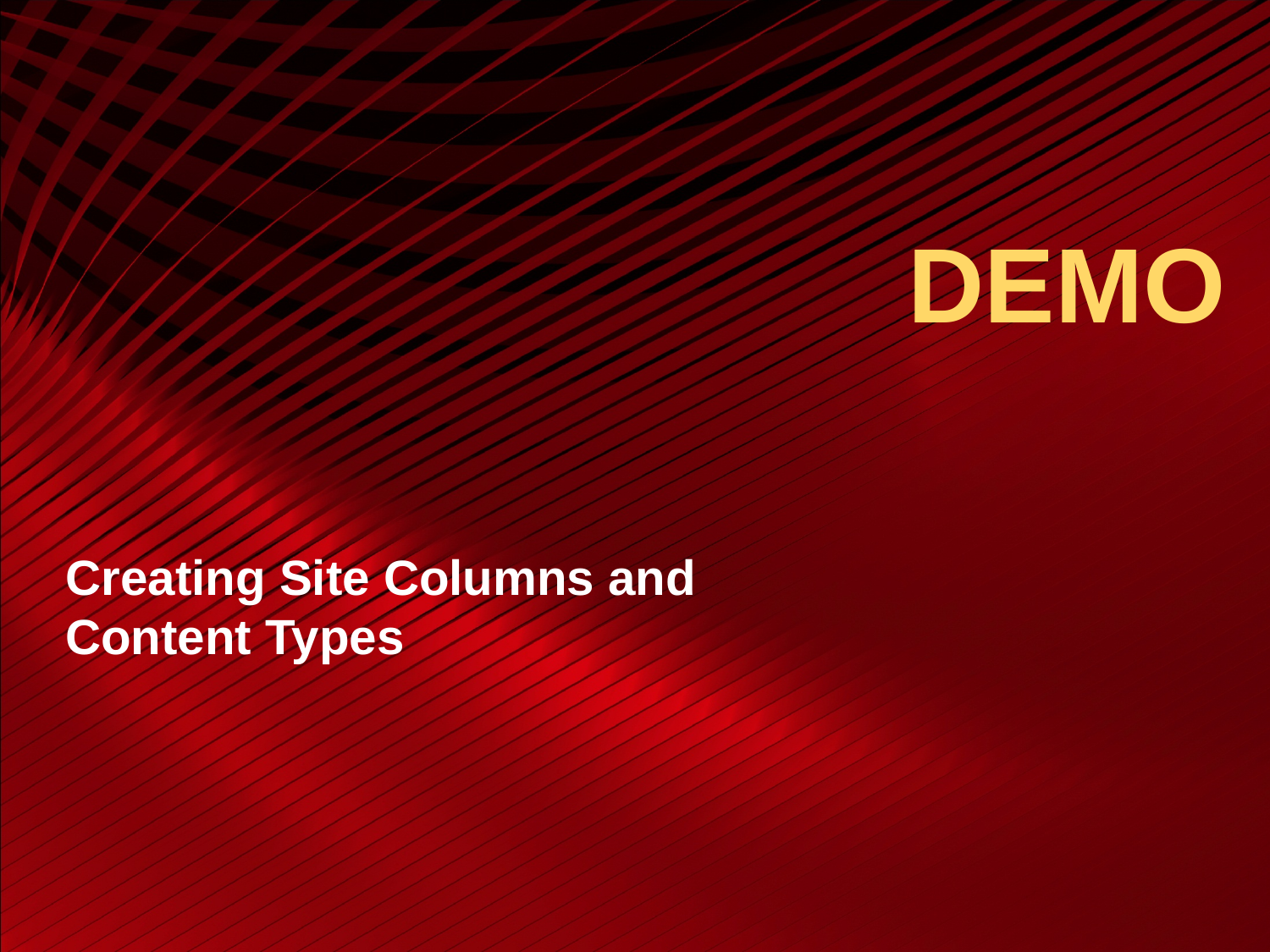

# DEMO
Creating Site Columns and
Content Types